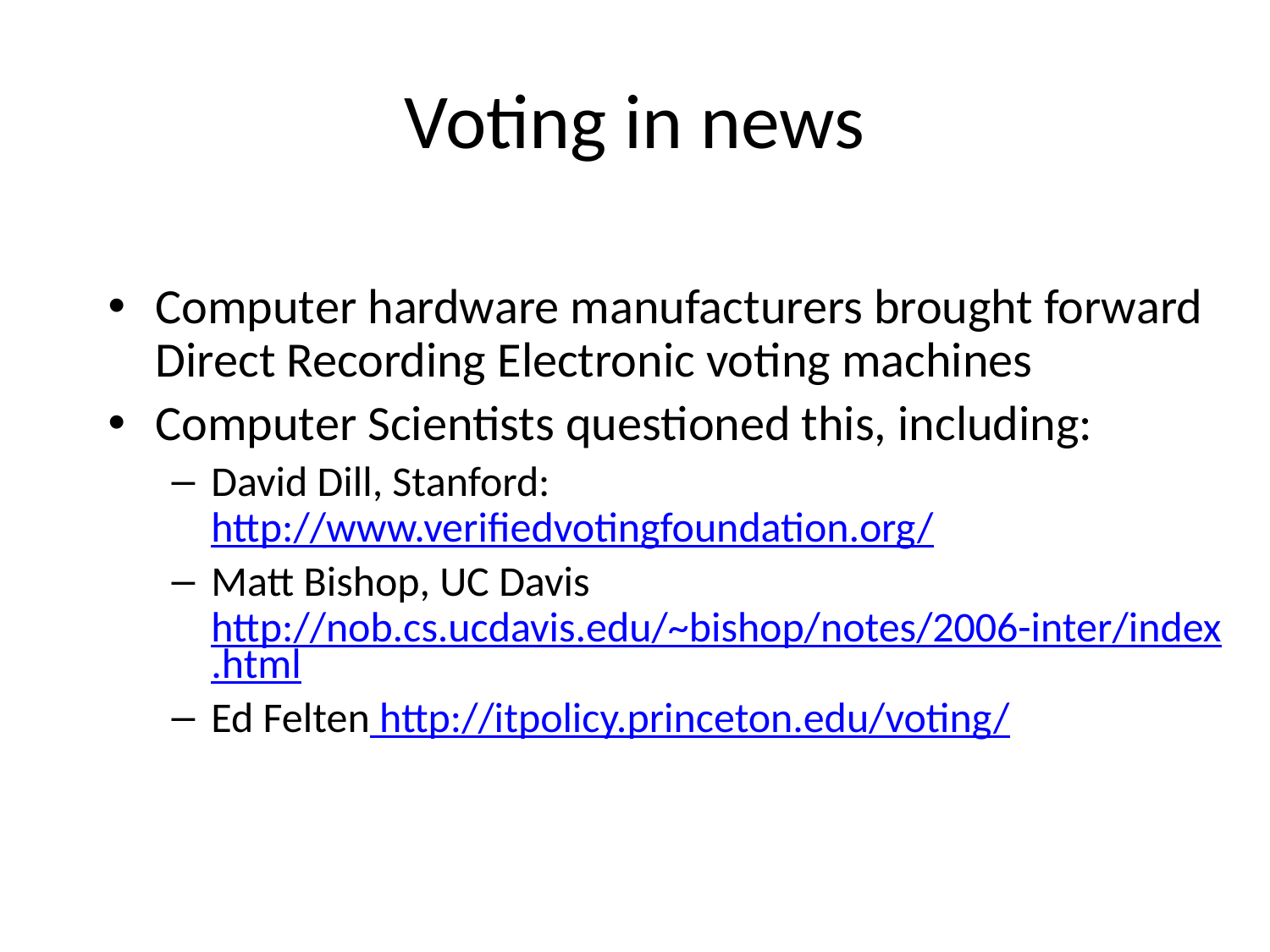

# Voting in news
Computer hardware manufacturers brought forward Direct Recording Electronic voting machines
Computer Scientists questioned this, including:
David Dill, Stanford:  http://www.verifiedvotingfoundation.org/
Matt Bishop, UC Davis http://nob.cs.ucdavis.edu/~bishop/notes/2006-inter/index.html
Ed Felten http://itpolicy.princeton.edu/voting/